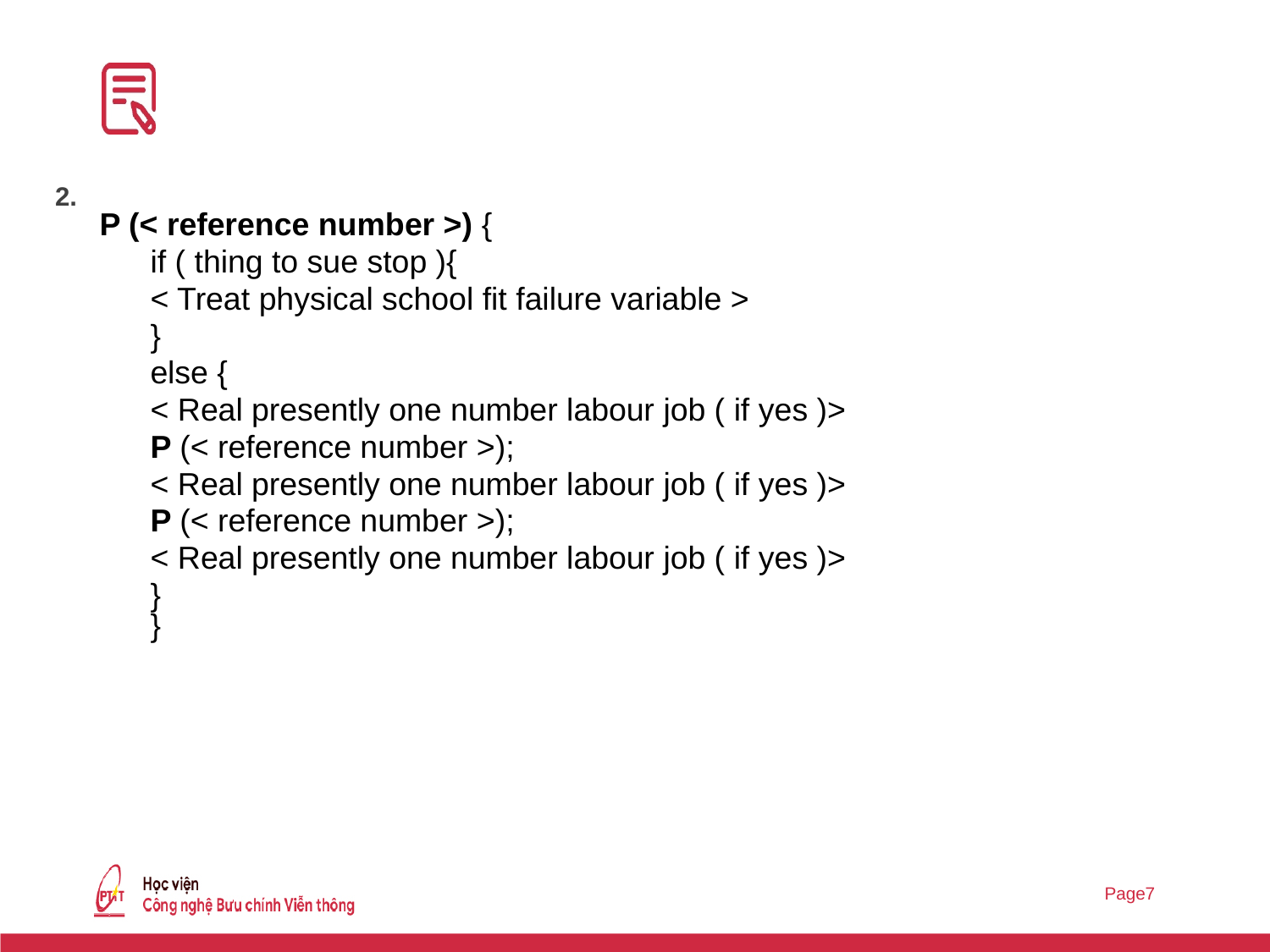

#
2.
      P (< reference number >) {
if ( thing to sue stop ){
< Treat physical school fit failure variable >
}
else {
< Real presently one number labour job ( if yes )>
P (< reference number >);
< Real presently one number labour job ( if yes )>
P (< reference number >);
< Real presently one number labour job ( if yes )>
}
}